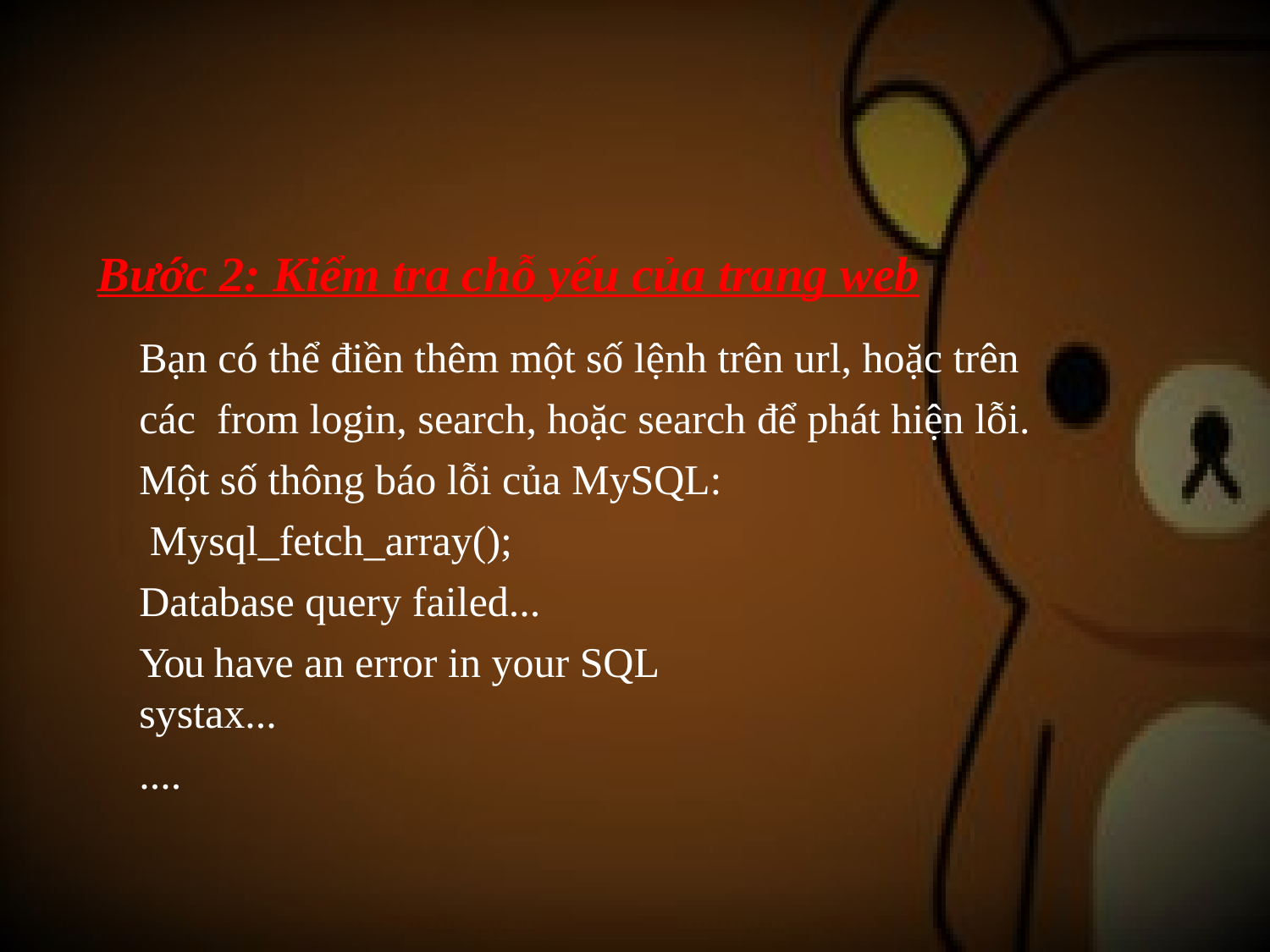

Bước 2: Kiểm tra chỗ yếu của trang web
Bạn có thể điền thêm một số lệnh trên url, hoặc trên các  from login, search, hoặc search để phát hiện lỗi.
Một số thông báo lỗi của MySQL:  Mysql_fetch_array();
Database query failed...
You have an error in your SQL systax...
....